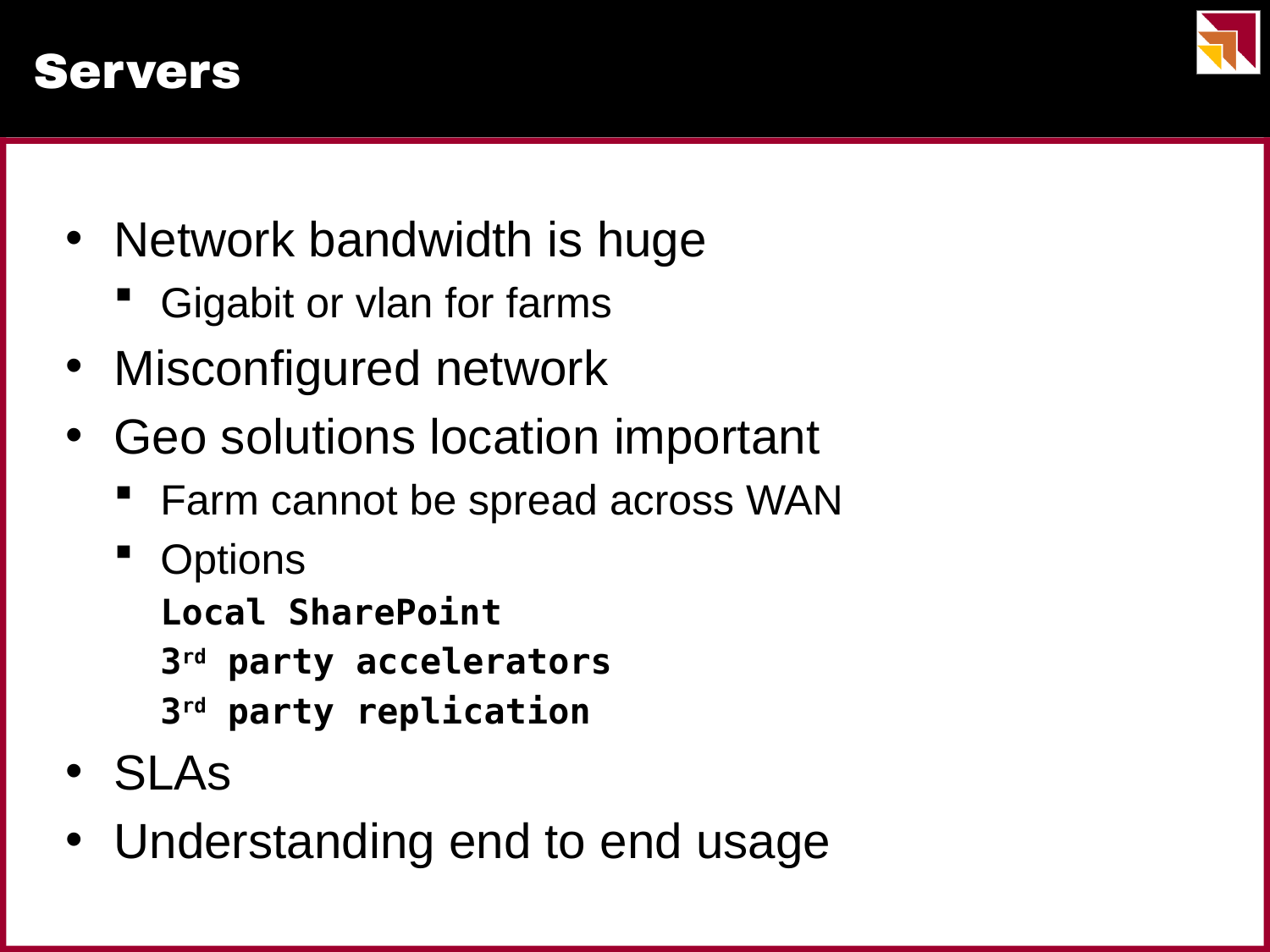

# Servers
Network bandwidth is huge
Gigabit or vlan for farms
Misconfigured network
Geo solutions location important
Farm cannot be spread across WAN
Options
Local SharePoint
3rd party accelerators
3rd party replication
SLAs
Understanding end to end usage